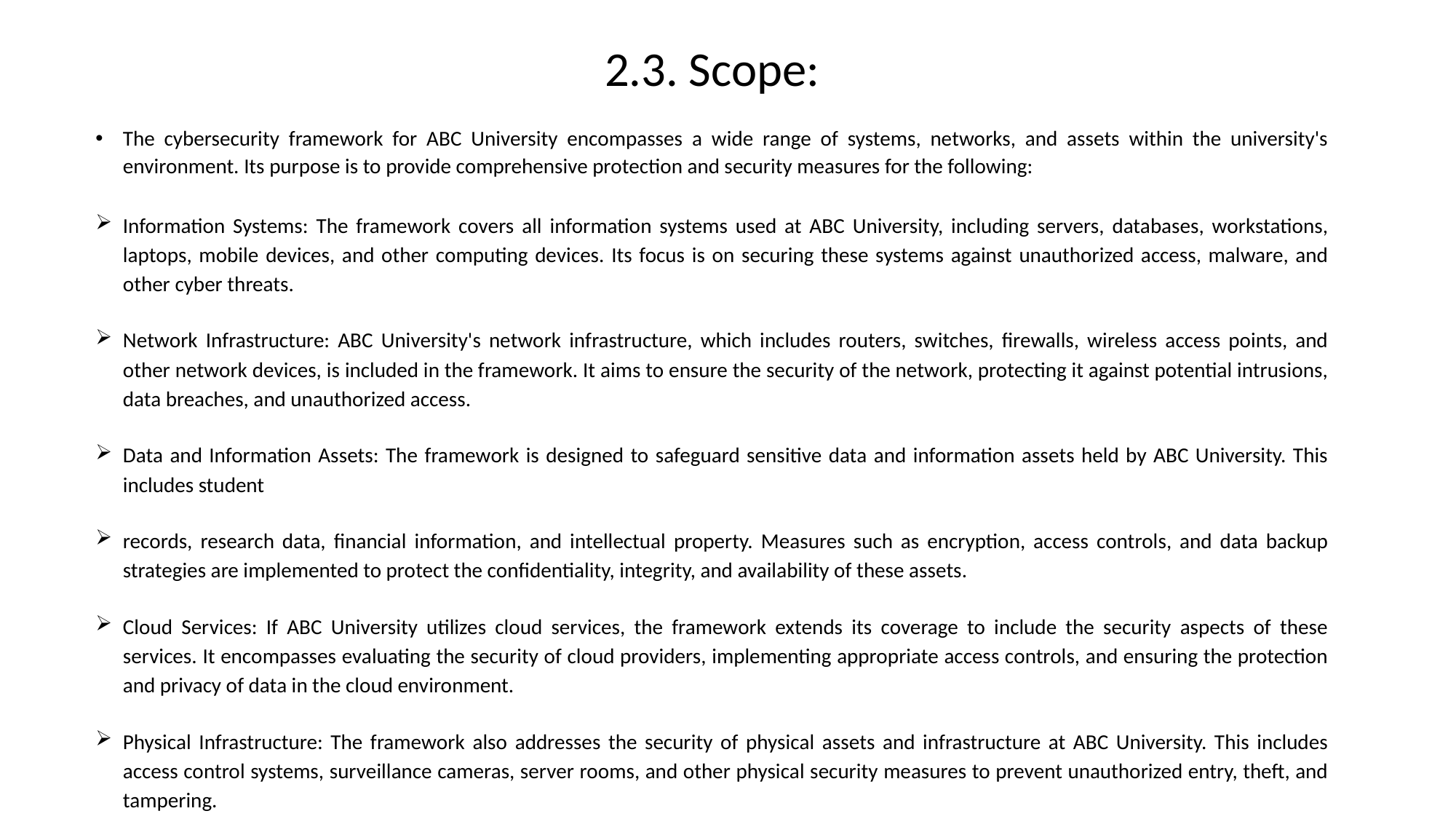

#
2.3. Scope:
The cybersecurity framework for ABC University encompasses a wide range of systems, networks, and assets within the university's environment. Its purpose is to provide comprehensive protection and security measures for the following:
Information Systems: The framework covers all information systems used at ABC University, including servers, databases, workstations, laptops, mobile devices, and other computing devices. Its focus is on securing these systems against unauthorized access, malware, and other cyber threats.
Network Infrastructure: ABC University's network infrastructure, which includes routers, switches, firewalls, wireless access points, and other network devices, is included in the framework. It aims to ensure the security of the network, protecting it against potential intrusions, data breaches, and unauthorized access.
Data and Information Assets: The framework is designed to safeguard sensitive data and information assets held by ABC University. This includes student
records, research data, financial information, and intellectual property. Measures such as encryption, access controls, and data backup strategies are implemented to protect the confidentiality, integrity, and availability of these assets.
Cloud Services: If ABC University utilizes cloud services, the framework extends its coverage to include the security aspects of these services. It encompasses evaluating the security of cloud providers, implementing appropriate access controls, and ensuring the protection and privacy of data in the cloud environment.
Physical Infrastructure: The framework also addresses the security of physical assets and infrastructure at ABC University. This includes access control systems, surveillance cameras, server rooms, and other physical security measures to prevent unauthorized entry, theft, and tampering.